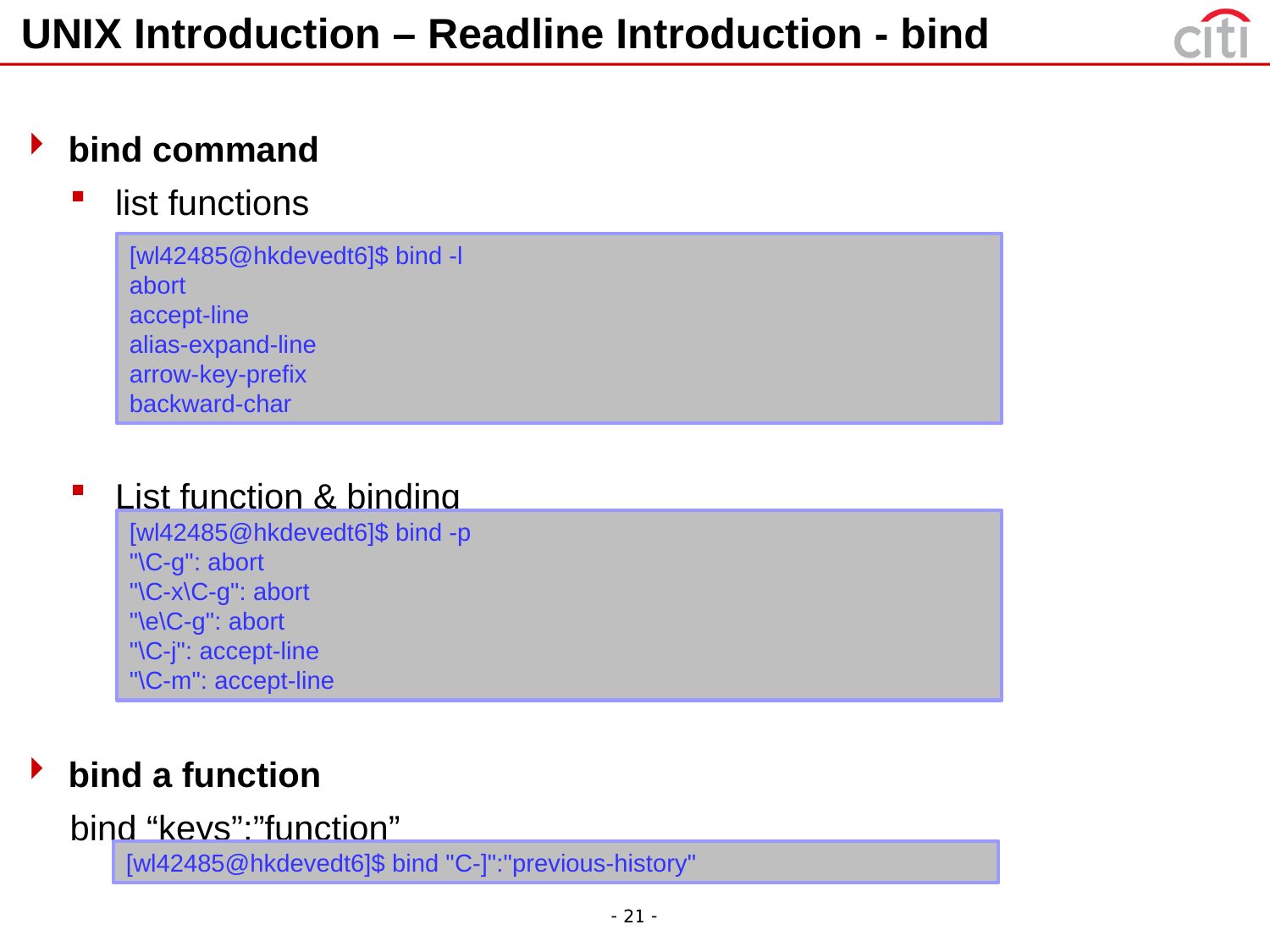

# UNIX Introduction – Readline Introduction - bind
bind command
list functions

List function & binding

bind a function
bind “keys”:”function”
[wl42485@hkdevedt6]$ bind -l
abort
accept-line
alias-expand-line
arrow-key-prefix
backward-char
[wl42485@hkdevedt6]$ bind -p
"\C-g": abort
"\C-x\C-g": abort
"\e\C-g": abort
"\C-j": accept-line
"\C-m": accept-line
[wl42485@hkdevedt6]$ bind "C-]":"previous-history"
- 21 -